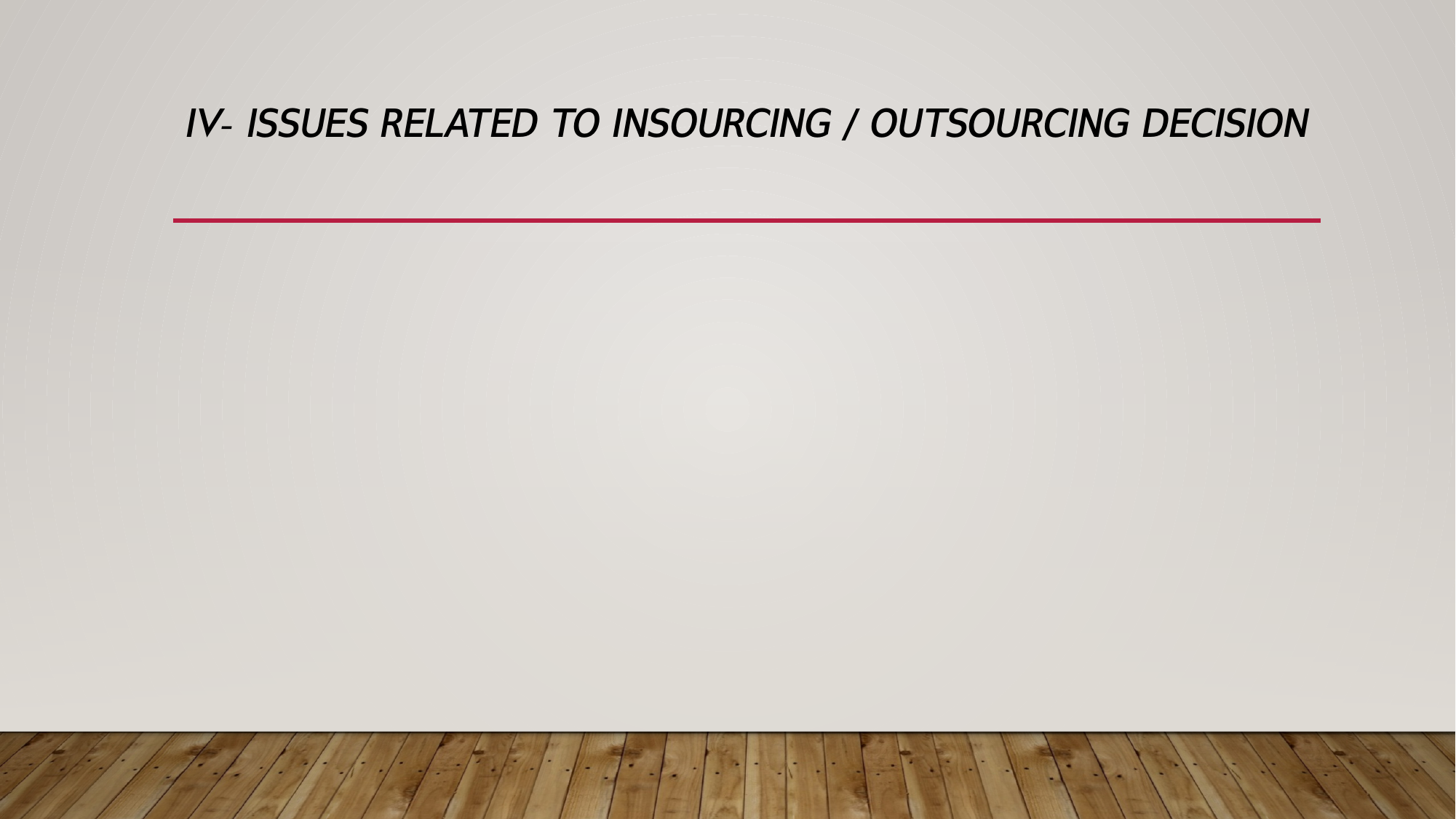

# IV- Issues related to Insourcing / Outsourcing decision